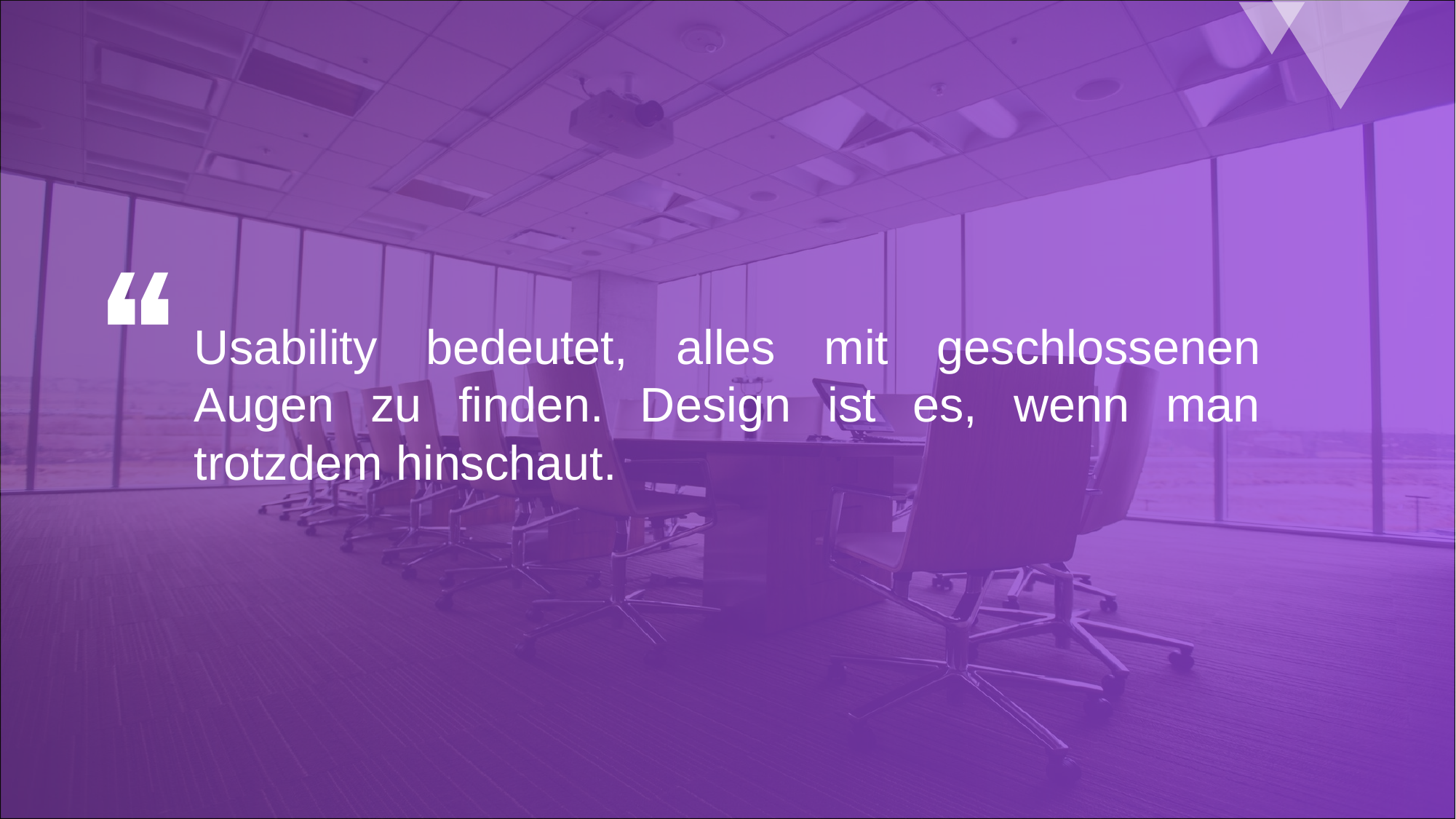

“
Usability bedeutet, alles mit geschlossenen Augen zu finden. Design ist es, wenn man trotzdem hinschaut.